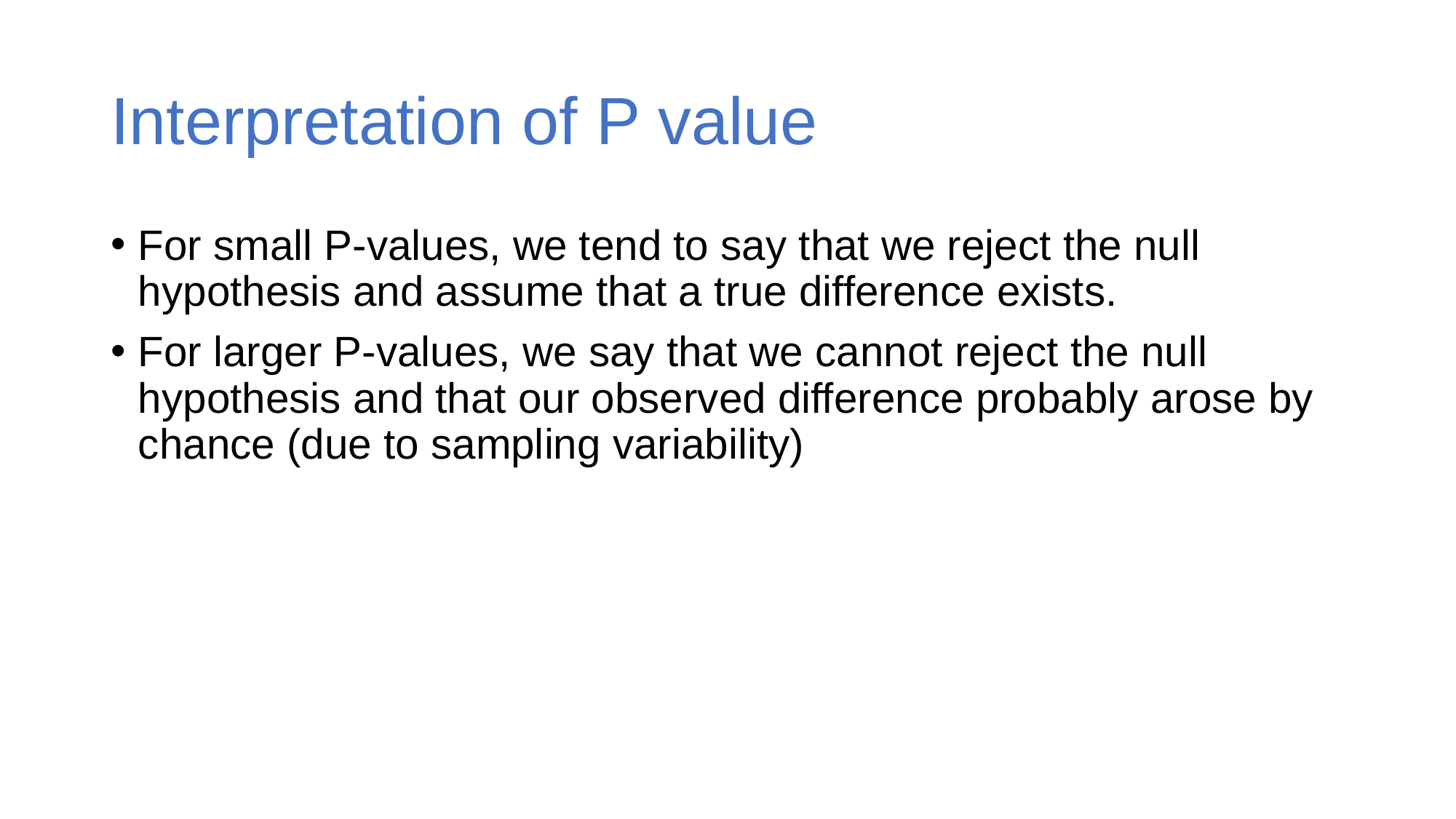

# Interpretation of P value
For small P-values, we tend to say that we reject the null hypothesis and assume that a true difference exists.
For larger P-values, we say that we cannot reject the null hypothesis and that our observed difference probably arose by chance (due to sampling variability)